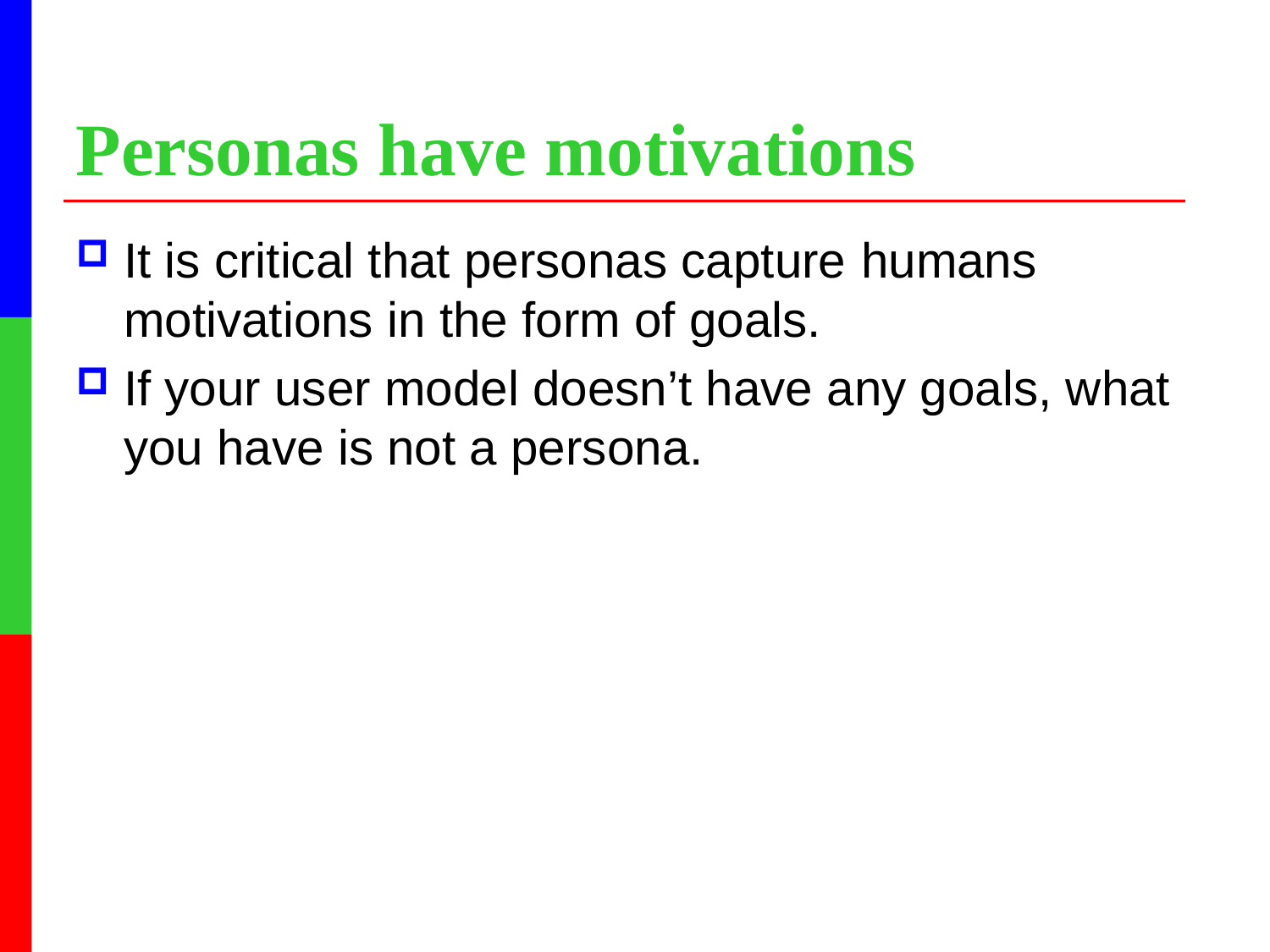

# Personas have motivations
It is critical that personas capture humans motivations in the form of goals.
If your user model doesn’t have any goals, what you have is not a persona.